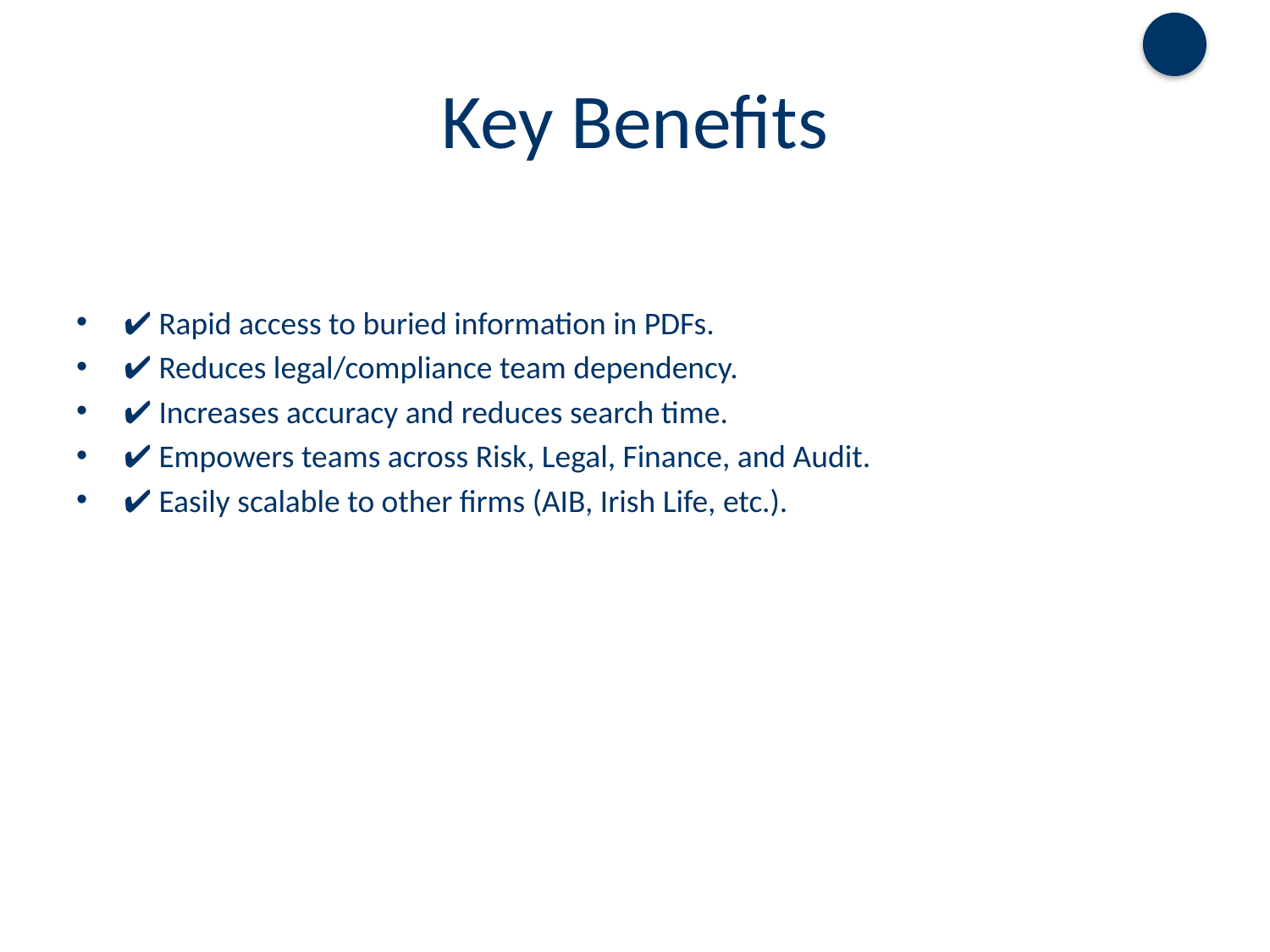

# Key Benefits

✔️ Rapid access to buried information in PDFs.
✔️ Reduces legal/compliance team dependency.
✔️ Increases accuracy and reduces search time.
✔️ Empowers teams across Risk, Legal, Finance, and Audit.
✔️ Easily scalable to other firms (AIB, Irish Life, etc.).